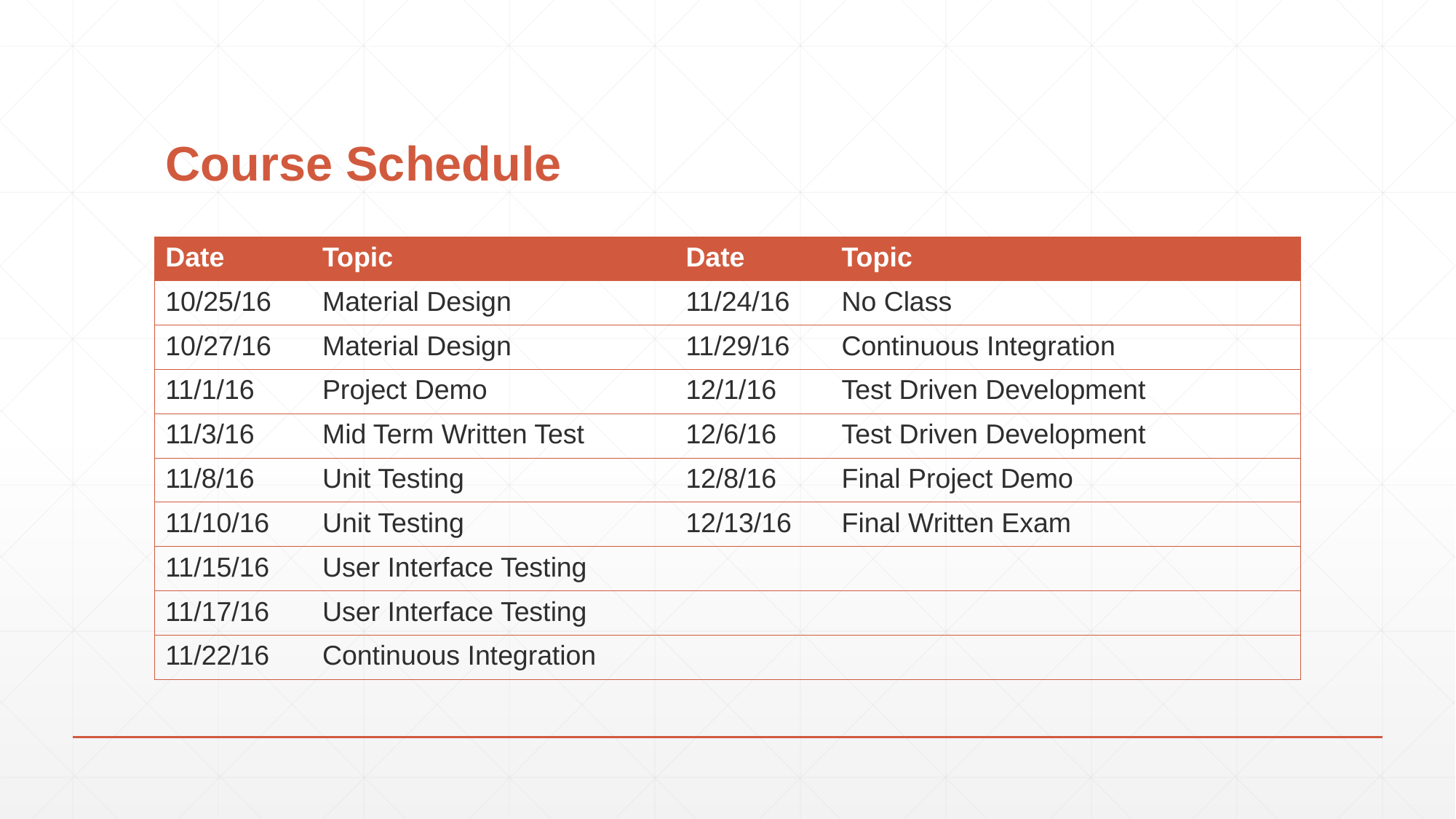

# Course Schedule
| Date | Topic | Date | Topic |
| --- | --- | --- | --- |
| 10/25/16 | Material Design | 11/24/16 | No Class |
| 10/27/16 | Material Design | 11/29/16 | Continuous Integration |
| 11/1/16 | Project Demo | 12/1/16 | Test Driven Development |
| 11/3/16 | Mid Term Written Test | 12/6/16 | Test Driven Development |
| 11/8/16 | Unit Testing | 12/8/16 | Final Project Demo |
| 11/10/16 | Unit Testing | 12/13/16 | Final Written Exam |
| 11/15/16 | User Interface Testing |  |  |
| 11/17/16 | User Interface Testing |  |  |
| 11/22/16 | Continuous Integration |  |  |